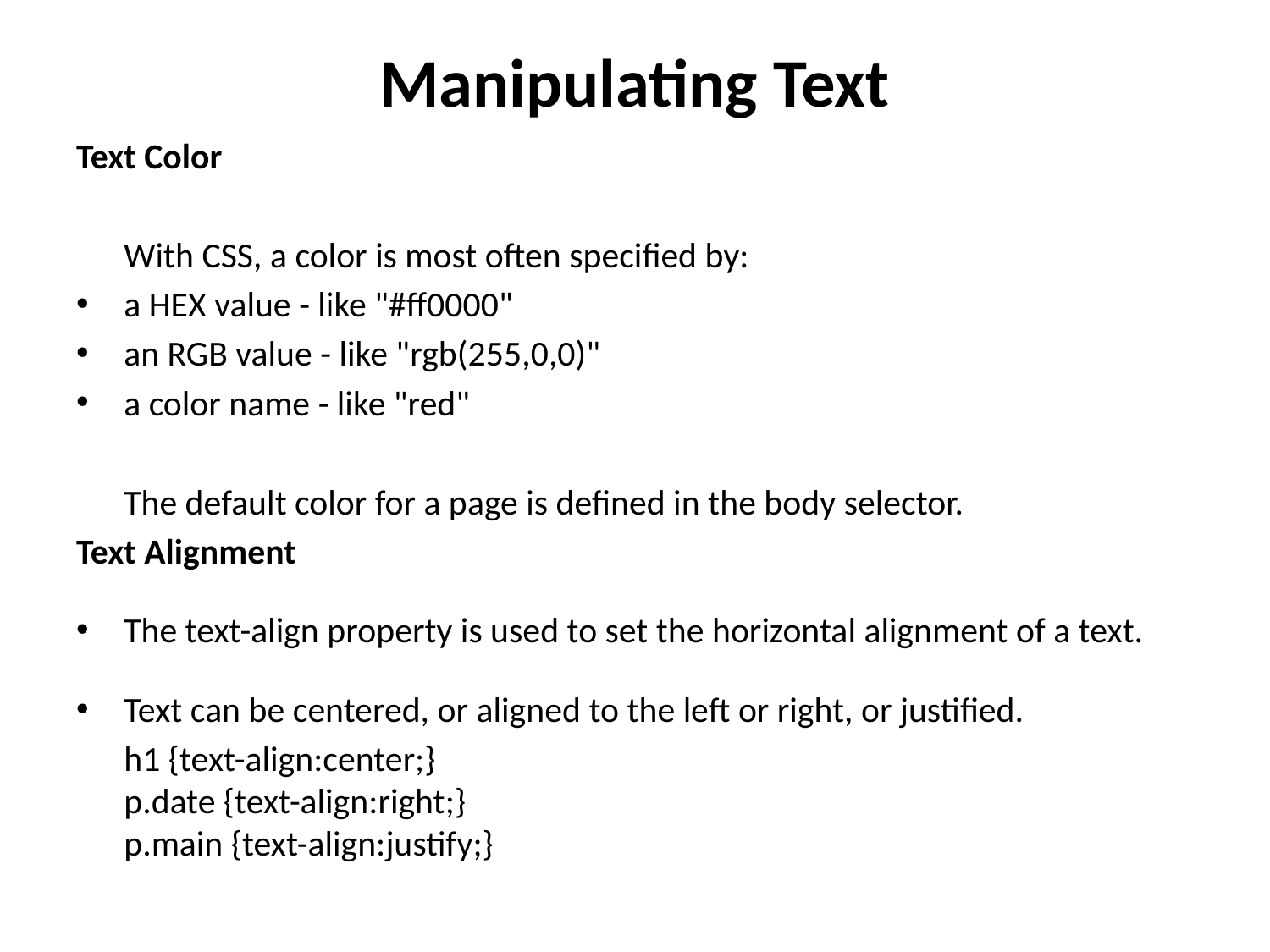

# Manipulating Text
Text Color

	With CSS, a color is most often specified by:
a HEX value - like "#ff0000"
an RGB value - like "rgb(255,0,0)"
a color name - like "red"

	The default color for a page is defined in the body selector.
Text Alignment
The text-align property is used to set the horizontal alignment of a text.
Text can be centered, or aligned to the left or right, or justified.
	h1 {text-align:center;}
p.date {text-align:right;}
p.main {text-align:justify;}